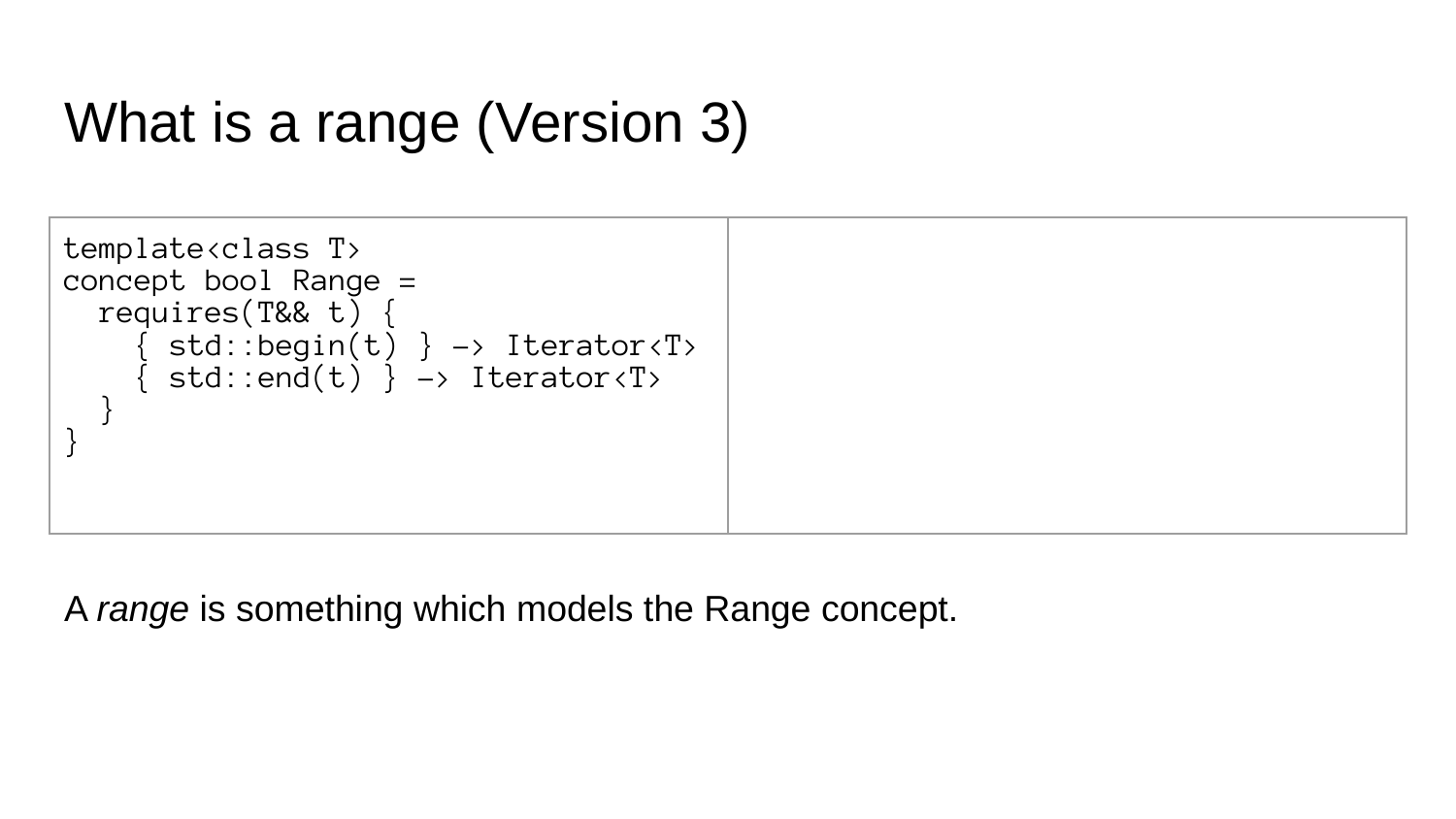

# What is a range (Version 3)

A range is something which models the Range concept.

| template<class T> concept bool Range = requires(T&& t) { { std::begin(t) } -> Iterator<T> { std::end(t) } -> Iterator<T> } } |  |
| --- | --- |